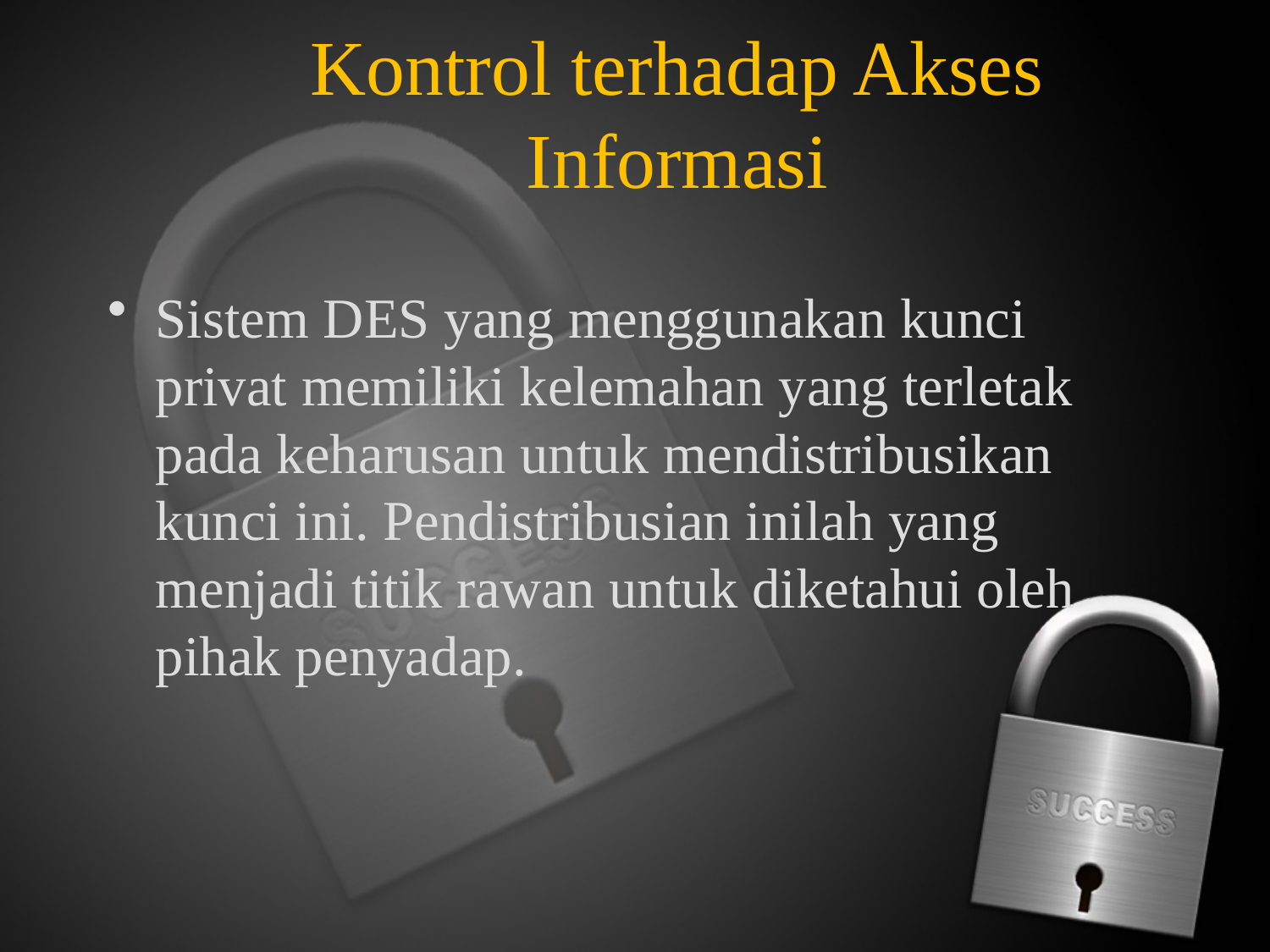

# Kontrol terhadap Akses Informasi
Sistem DES yang menggunakan kunci privat memiliki kelemahan yang terletak pada keharusan untuk mendistribusikan kunci ini. Pendistribusian inilah yang menjadi titik rawan untuk diketahui oleh pihak penyadap.